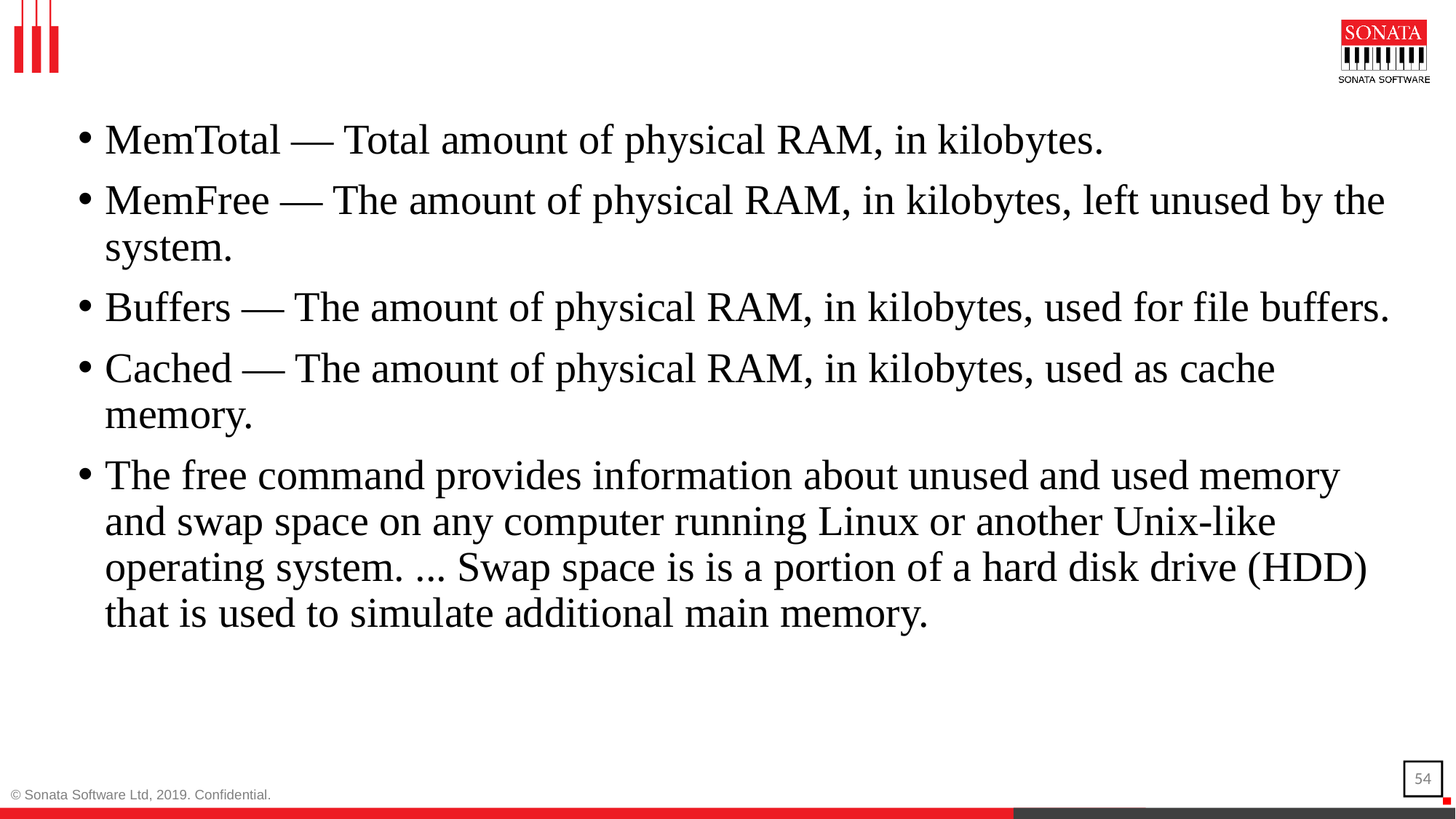

MemTotal — Total amount of physical RAM, in kilobytes.
MemFree — The amount of physical RAM, in kilobytes, left unused by the system.
Buffers — The amount of physical RAM, in kilobytes, used for file buffers.
Cached — The amount of physical RAM, in kilobytes, used as cache memory.
The free command provides information about unused and used memory and swap space on any computer running Linux or another Unix-like operating system. ... Swap space is is a portion of a hard disk drive (HDD) that is used to simulate additional main memory.